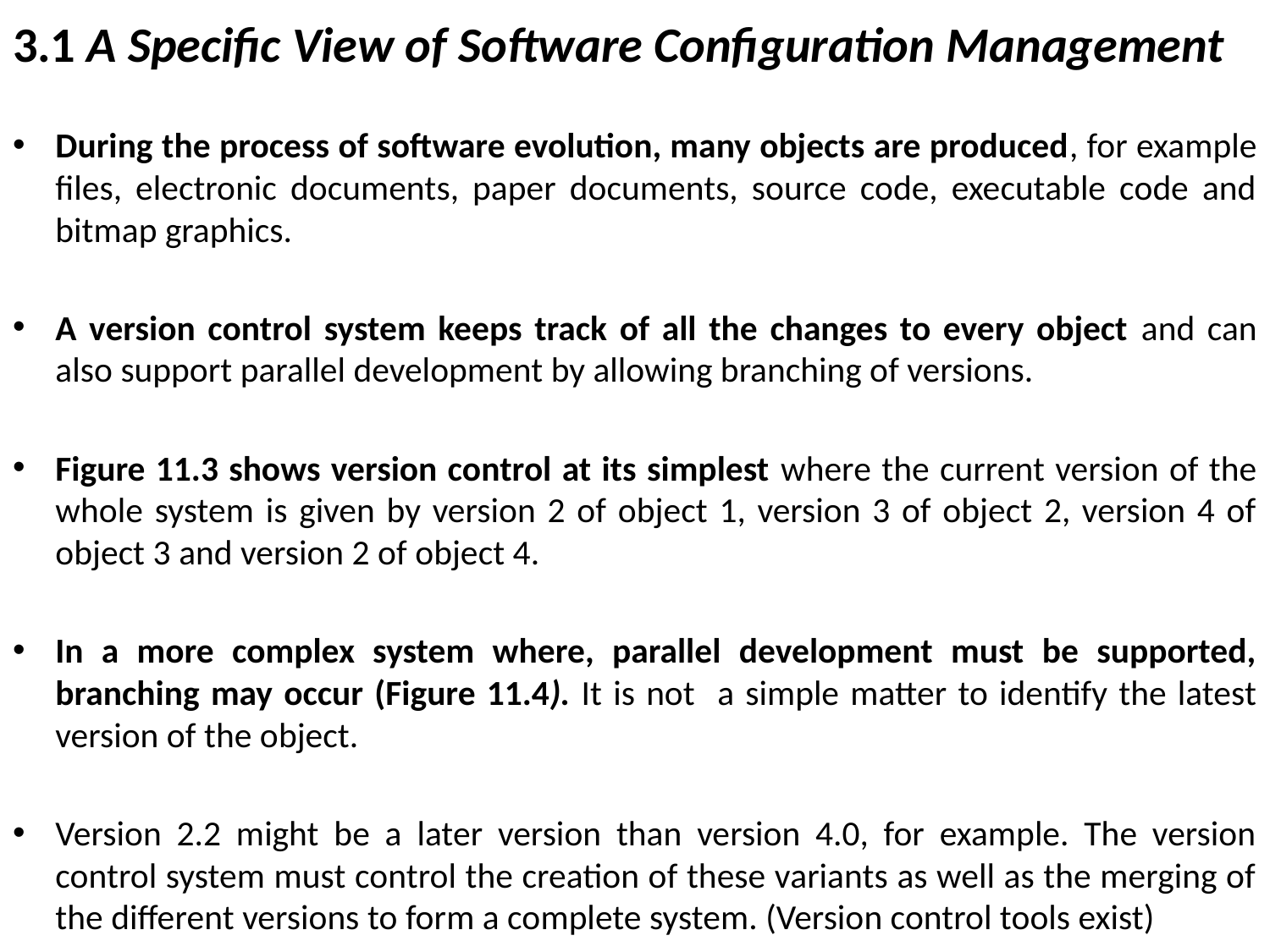

# 3.1 A Specific View of Software Configuration Management
During the process of software evolution, many objects are produced, for example files, electronic documents, paper documents, source code, executable code and bitmap graphics.

A version control system keeps track of all the changes to every object and can also support parallel development by allowing branching of versions.

Figure 11.3 shows version control at its simplest where the current version of the whole system is given by version 2 of object 1, version 3 of object 2, version 4 of object 3 and version 2 of object 4.

In a more complex system where, parallel development must be supported, branching may occur (Figure 11.4). It is not  a simple matter to identify the latest version of the object.

Version 2.2 might be a later version than version 4.0, for example. The version control system must control the creation of these variants as well as the merging of the different versions to form a complete system. (Version control tools exist)